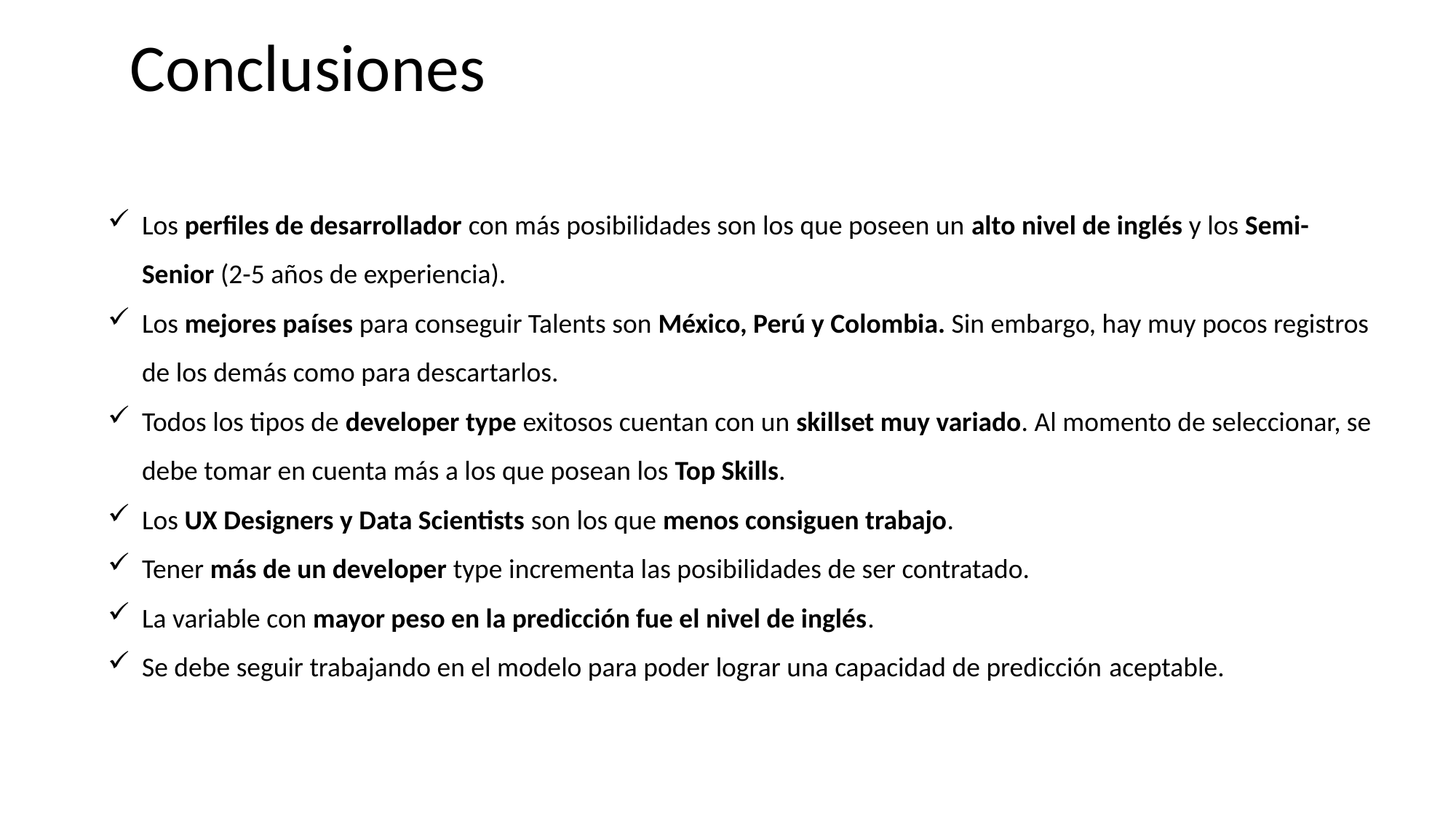

Conclusiones
Los perfiles de desarrollador con más posibilidades son los que poseen un alto nivel de inglés y los Semi-Senior (2-5 años de experiencia).
Los mejores países para conseguir Talents son México, Perú y Colombia. Sin embargo, hay muy pocos registros de los demás como para descartarlos.
Todos los tipos de developer type exitosos cuentan con un skillset muy variado. Al momento de seleccionar, se debe tomar en cuenta más a los que posean los Top Skills.
Los UX Designers y Data Scientists son los que menos consiguen trabajo.
Tener más de un developer type incrementa las posibilidades de ser contratado.
La variable con mayor peso en la predicción fue el nivel de inglés.
Se debe seguir trabajando en el modelo para poder lograr una capacidad de predicción aceptable.